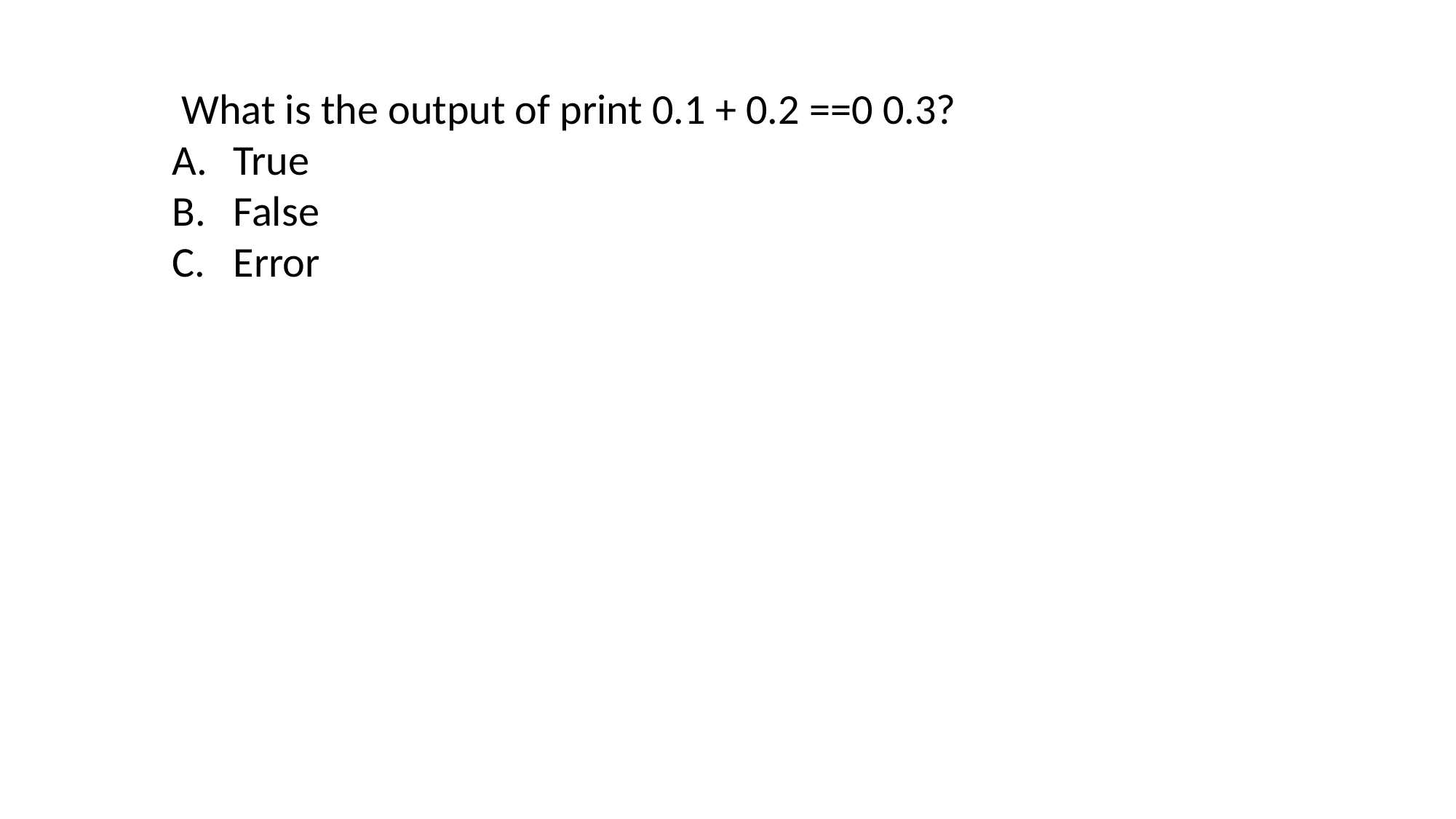

What is the output of print 0.1 + 0.2 ==0 0.3?
True
False
Error